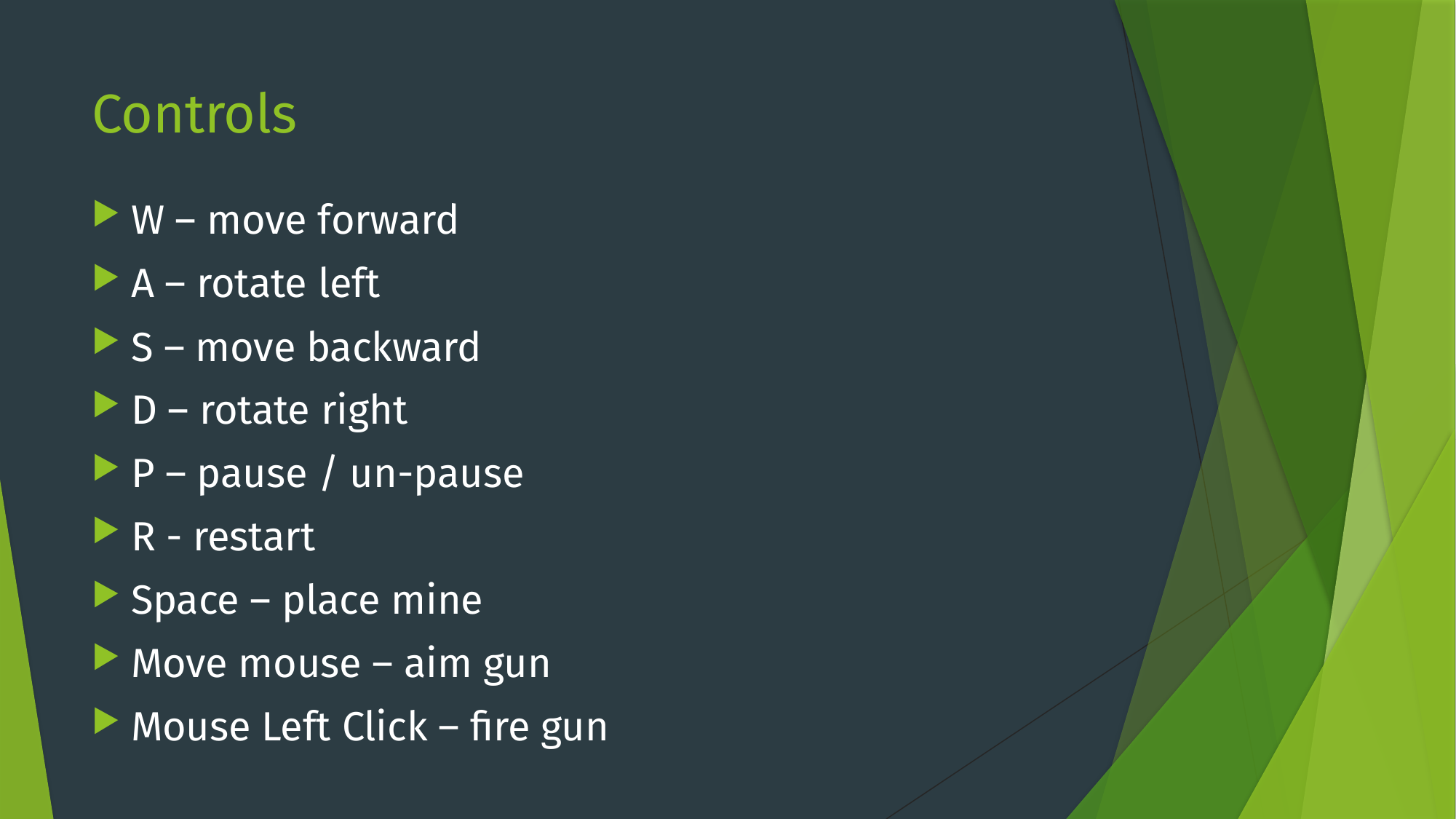

# Controls
W – move forward
A – rotate left
S – move backward
D – rotate right
P – pause / un-pause
R - restart
Space – place mine
Move mouse – aim gun
Mouse Left Click – fire gun